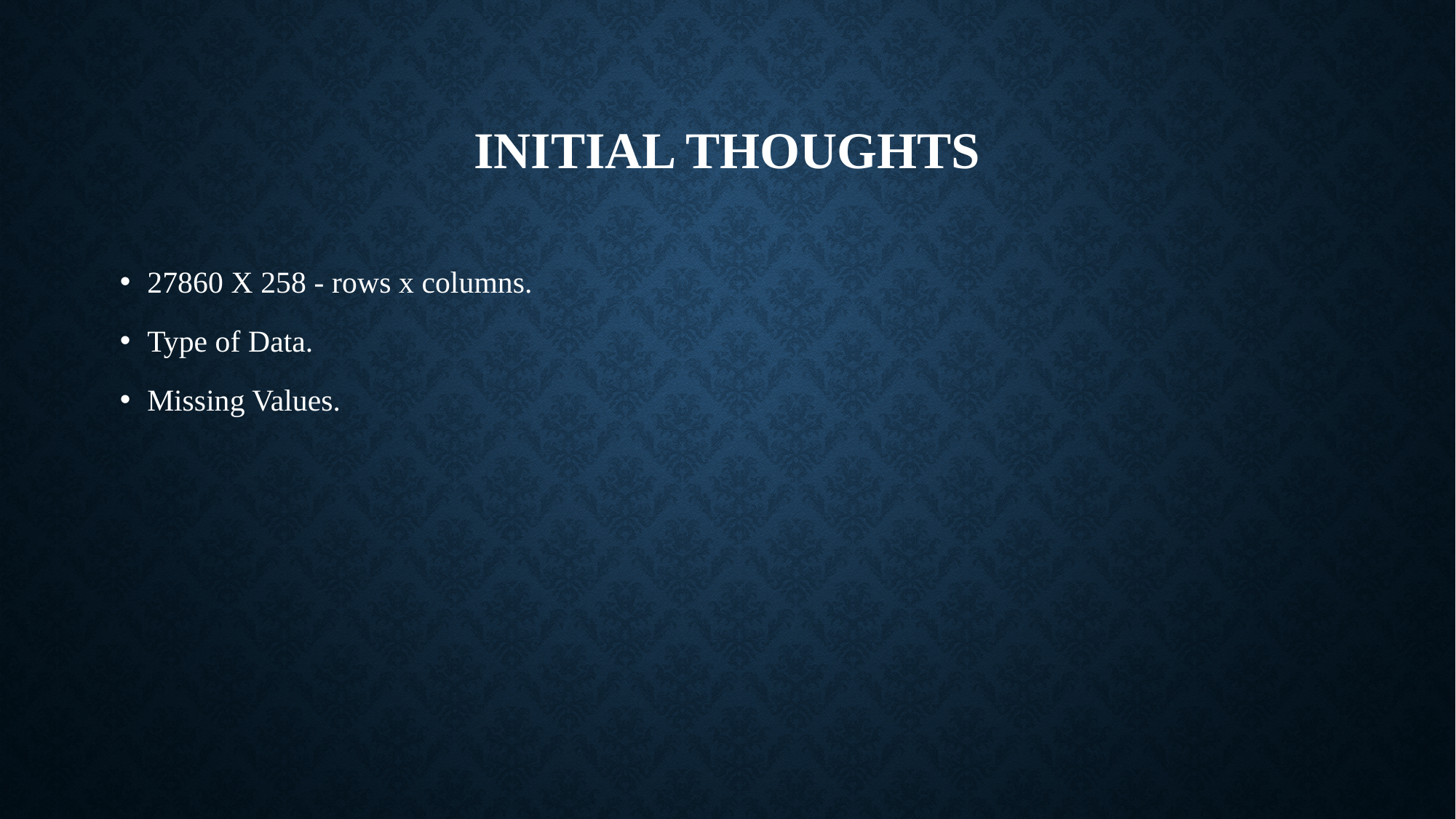

# Initial Thoughts
27860 X 258 - rows x columns.
Type of Data.
Missing Values.